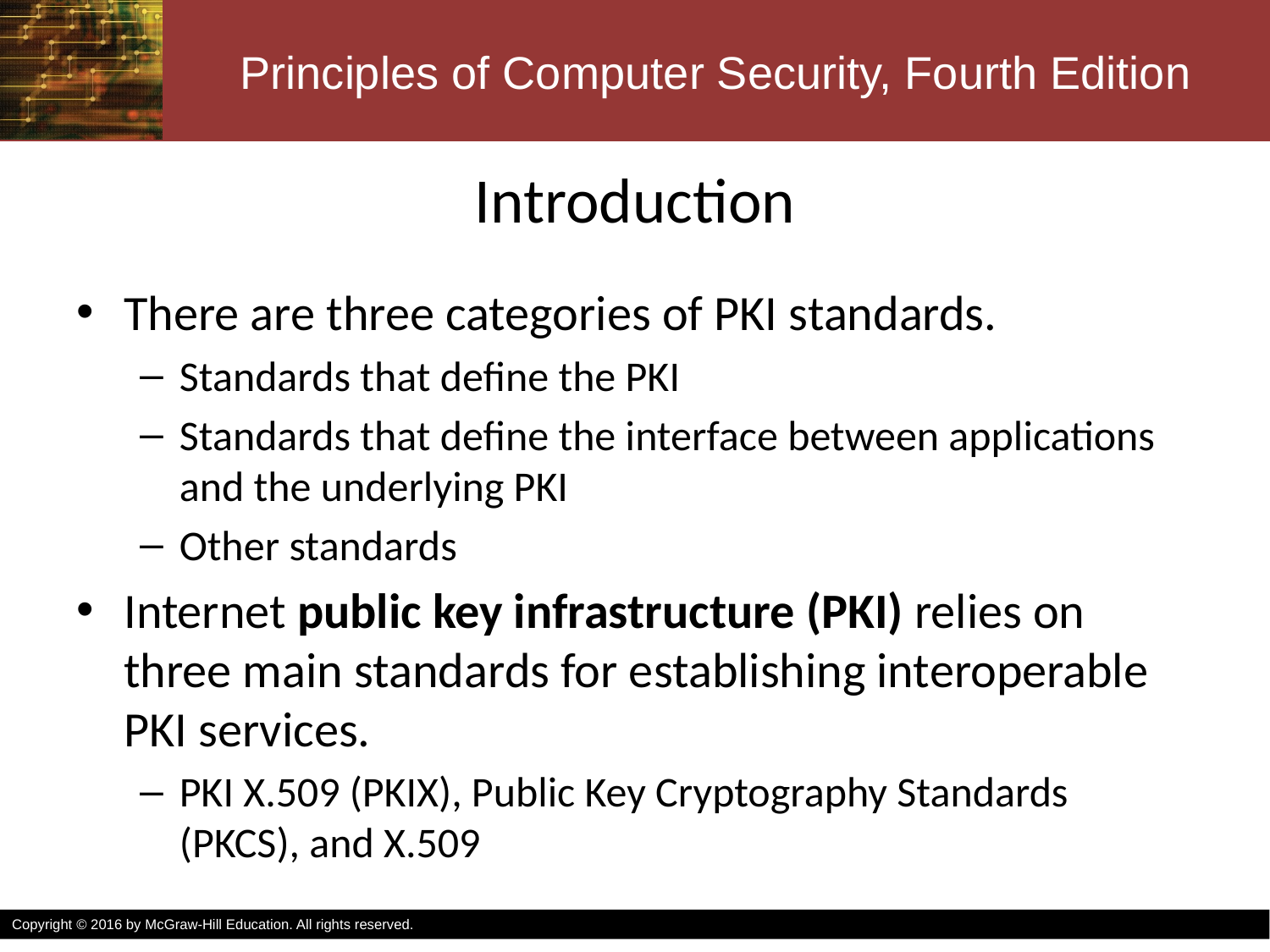

# Introduction
There are three categories of PKI standards.
Standards that define the PKI
Standards that define the interface between applications and the underlying PKI
Other standards
Internet public key infrastructure (PKI) relies on three main standards for establishing interoperable PKI services.
PKI X.509 (PKIX), Public Key Cryptography Standards (PKCS), and X.509